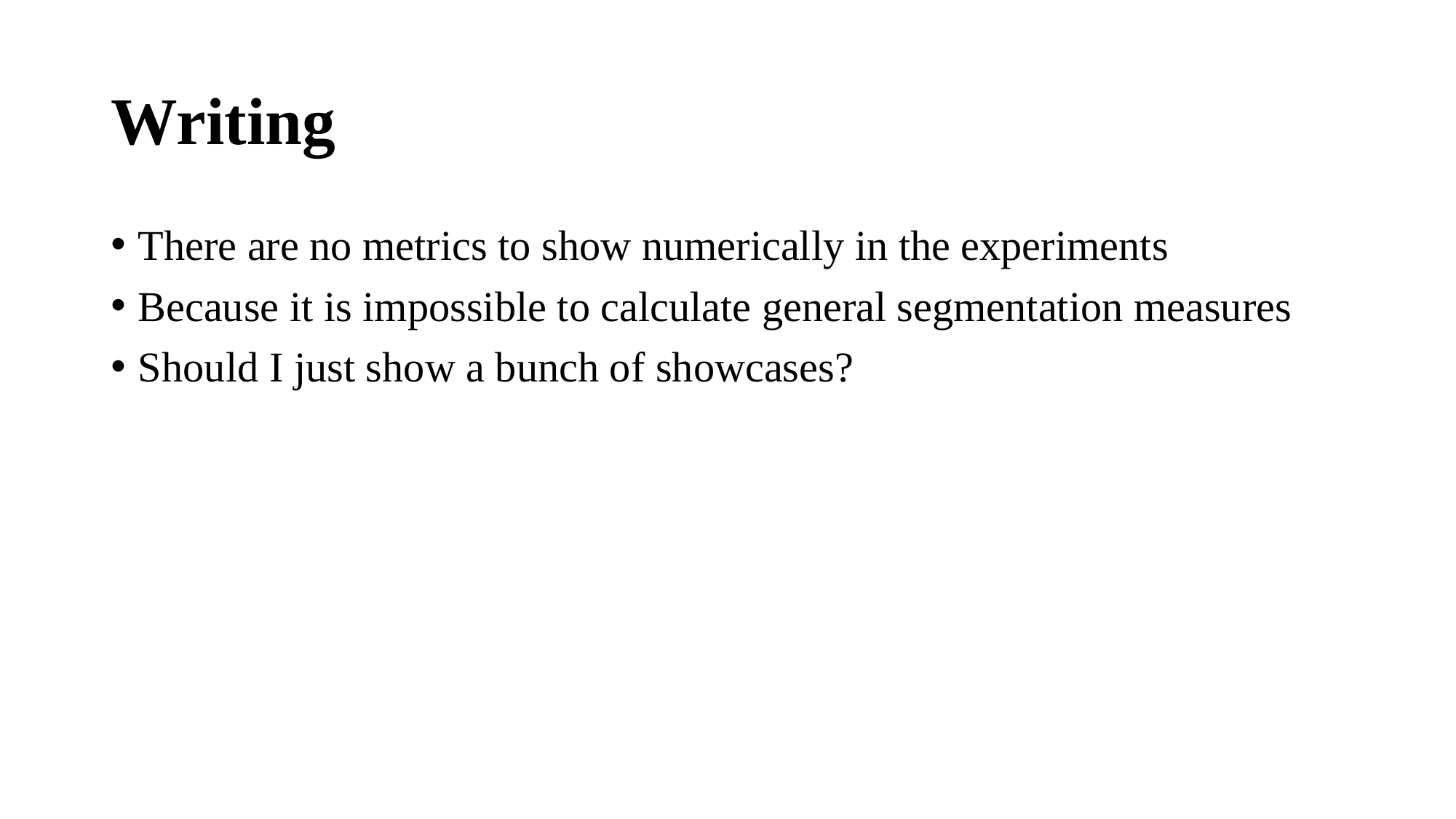

# Writing
There are no metrics to show numerically in the experiments
Because it is impossible to calculate general segmentation measures
Should I just show a bunch of showcases?